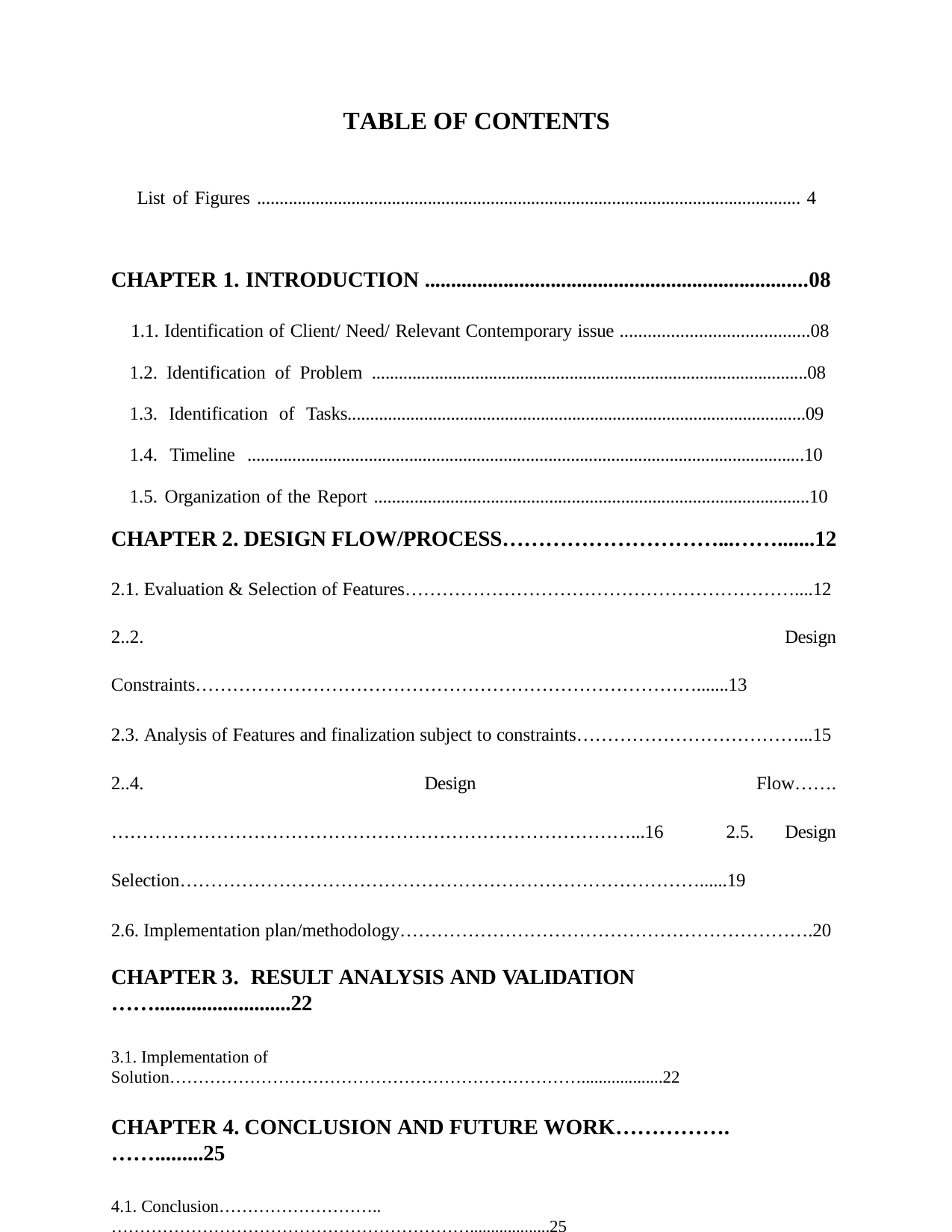

TABLE OF CONTENTS

List of Figures ......................................................................................................................... 4
CHAPTER 1. INTRODUCTION .........................................................................08
1.1. Identification of Client/ Need/ Relevant Contemporary issue .........................................08  1.2. Identification of Problem .................................................................................................08  1.3. Identification of Tasks......................................................................................................09  1.4. Timeline ............................................................................................................................10  1.5. Organization of the Report .................................................................................................10

CHAPTER 2. DESIGN FLOW/PROCESS…………………………...…….......12
2.1. Evaluation & Selection of Features………………………………………………………....12  2..2. Design Constraints……………………………………………………………………….......13
2.3. Analysis of Features and finalization subject to constraints………………………………...15  2..4. Design Flow…….…………………………………………………………………………...16  2.5. Design Selection…………………………………………………………………………......19
2.6. Implementation plan/methodology………………………………………………………….20

CHAPTER 3. RESULT ANALYSIS AND VALIDATION ……..........................22

3.1. Implementation of Solution………………………………………………………………...................22

CHAPTER 4. CONCLUSION AND FUTURE WORK…………….…….........25

4.1. Conclusion………………………..………………………………………………………...................25

4.2. Future Work……..……………………………………………………………………….....................25

REFERENCES…………………………………………………………………...27

USER MANUAL………………………………………………………………....28